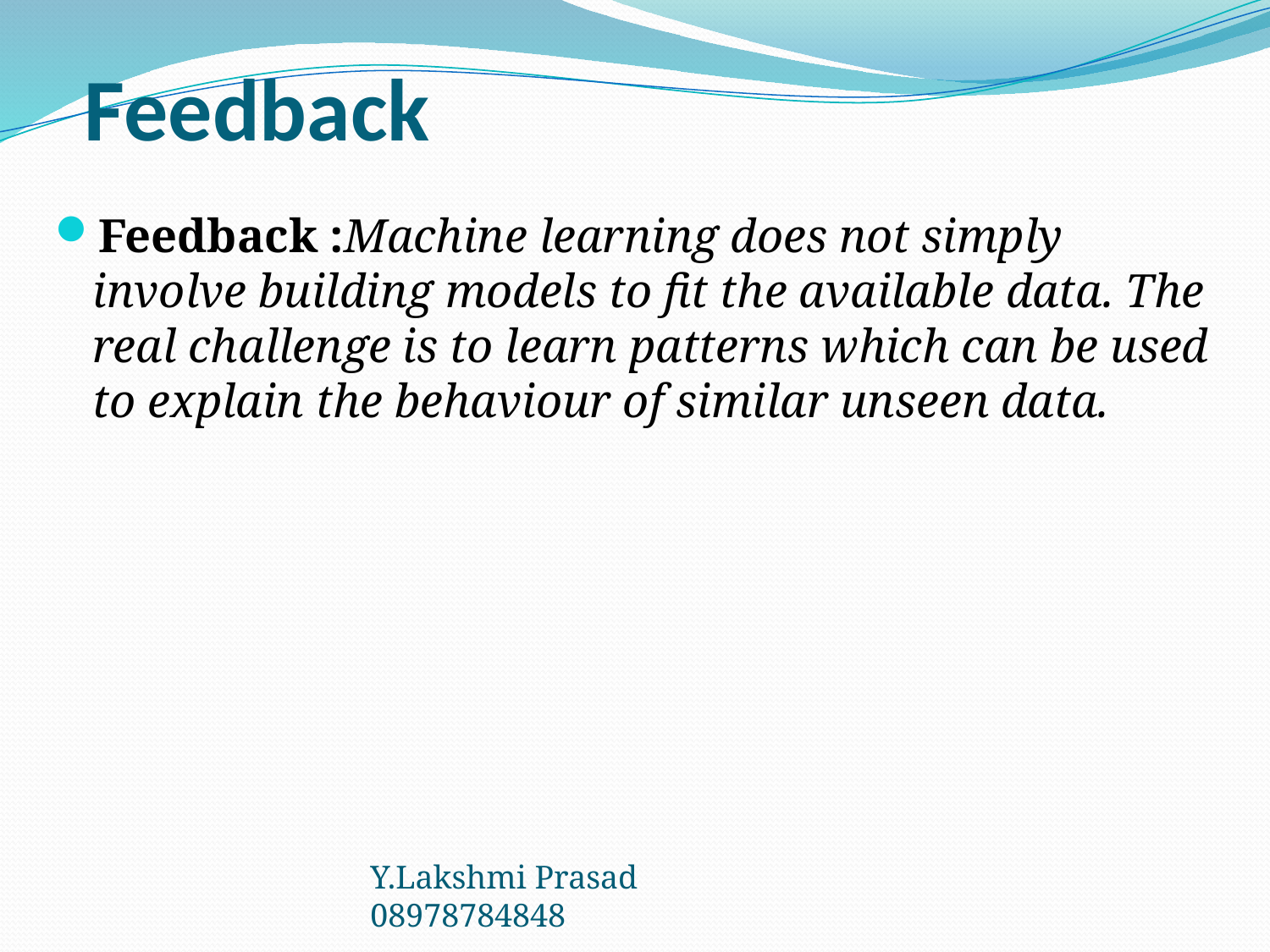

# Feedback
Feedback :Machine learning does not simply involve building models to fit the available data. The real challenge is to learn patterns which can be used to explain the behaviour of similar unseen data.
Y.Lakshmi Prasad 08978784848